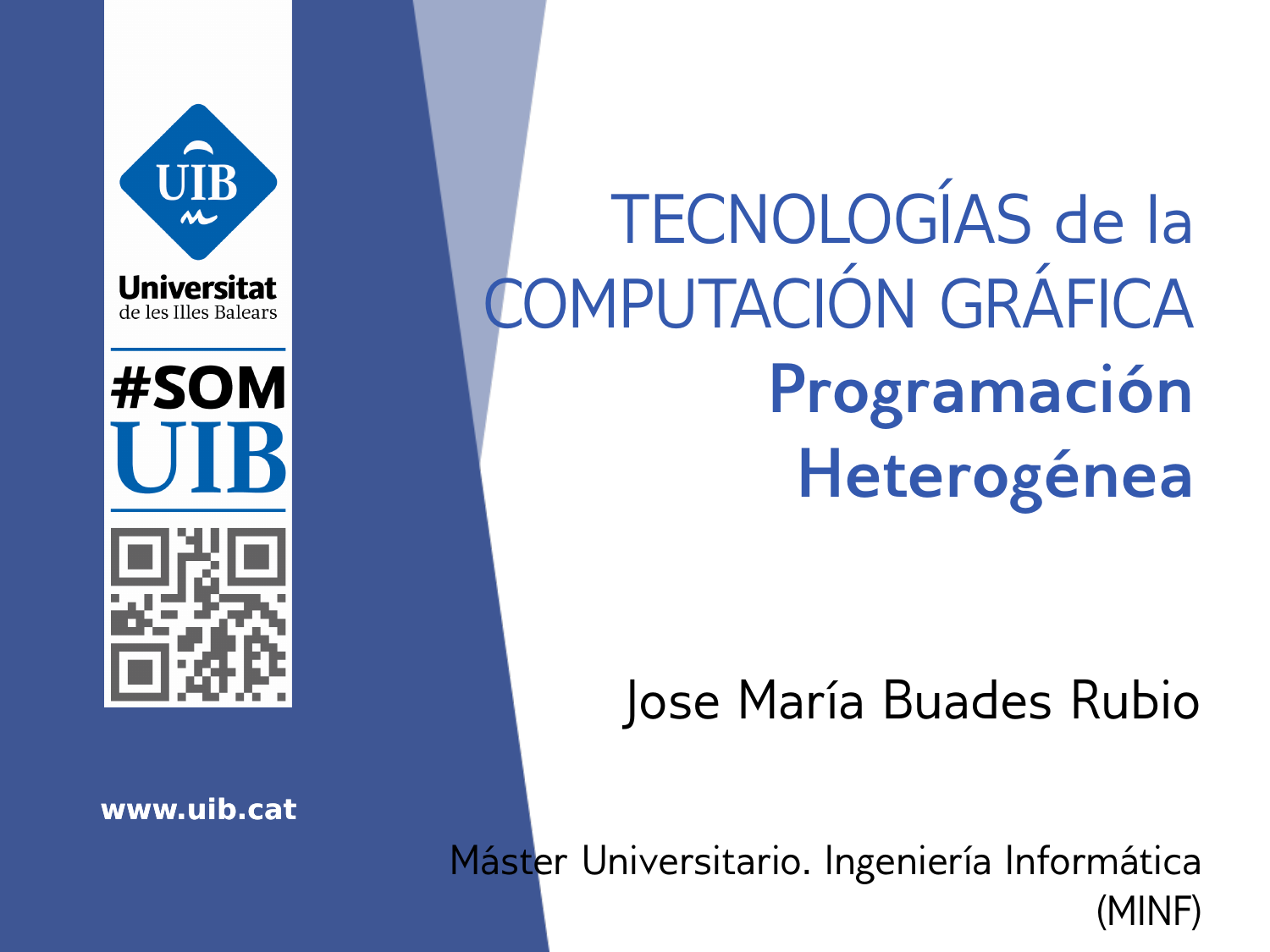

# TECNOLOGÍAS de la COMPUTACIÓN GRÁFICA Programación Heterogénea
Jose María Buades Rubio
www.uib.cat

Máster Universitario. Ingeniería Informática (MINF)